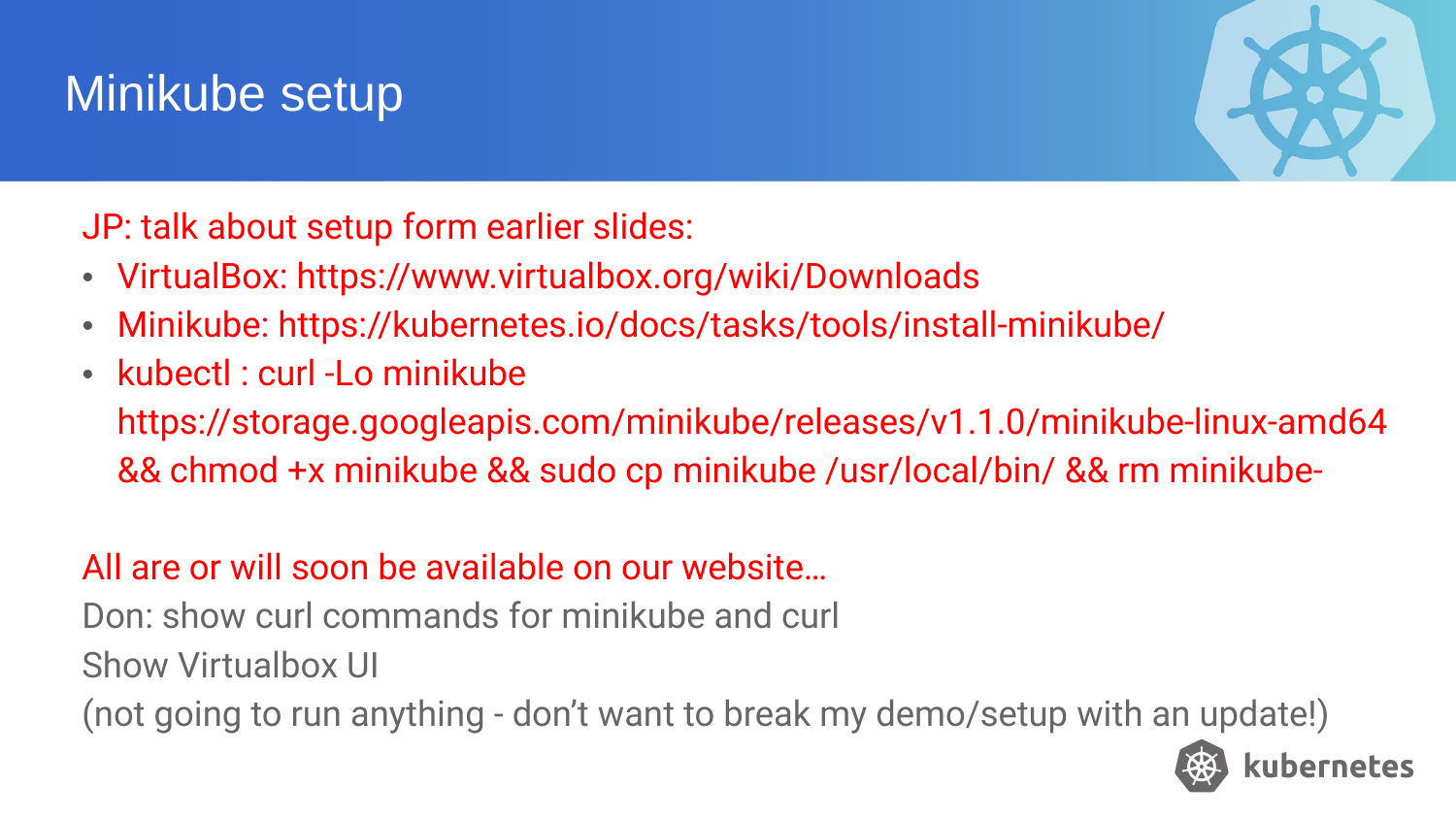

# Minikube setup
JP: talk about setup form earlier slides:
VirtualBox: https://www.virtualbox.org/wiki/Downloads
Minikube: https://kubernetes.io/docs/tasks/tools/install-minikube/
kubectl : curl -Lo minikube https://storage.googleapis.com/minikube/releases/v1.1.0/minikube-linux-amd64 && chmod +x minikube && sudo cp minikube /usr/local/bin/ && rm minikube-

All are or will soon be available on our website…
Don: show curl commands for minikube and curl
Show Virtualbox UI
(not going to run anything - don’t want to break my demo/setup with an update!)